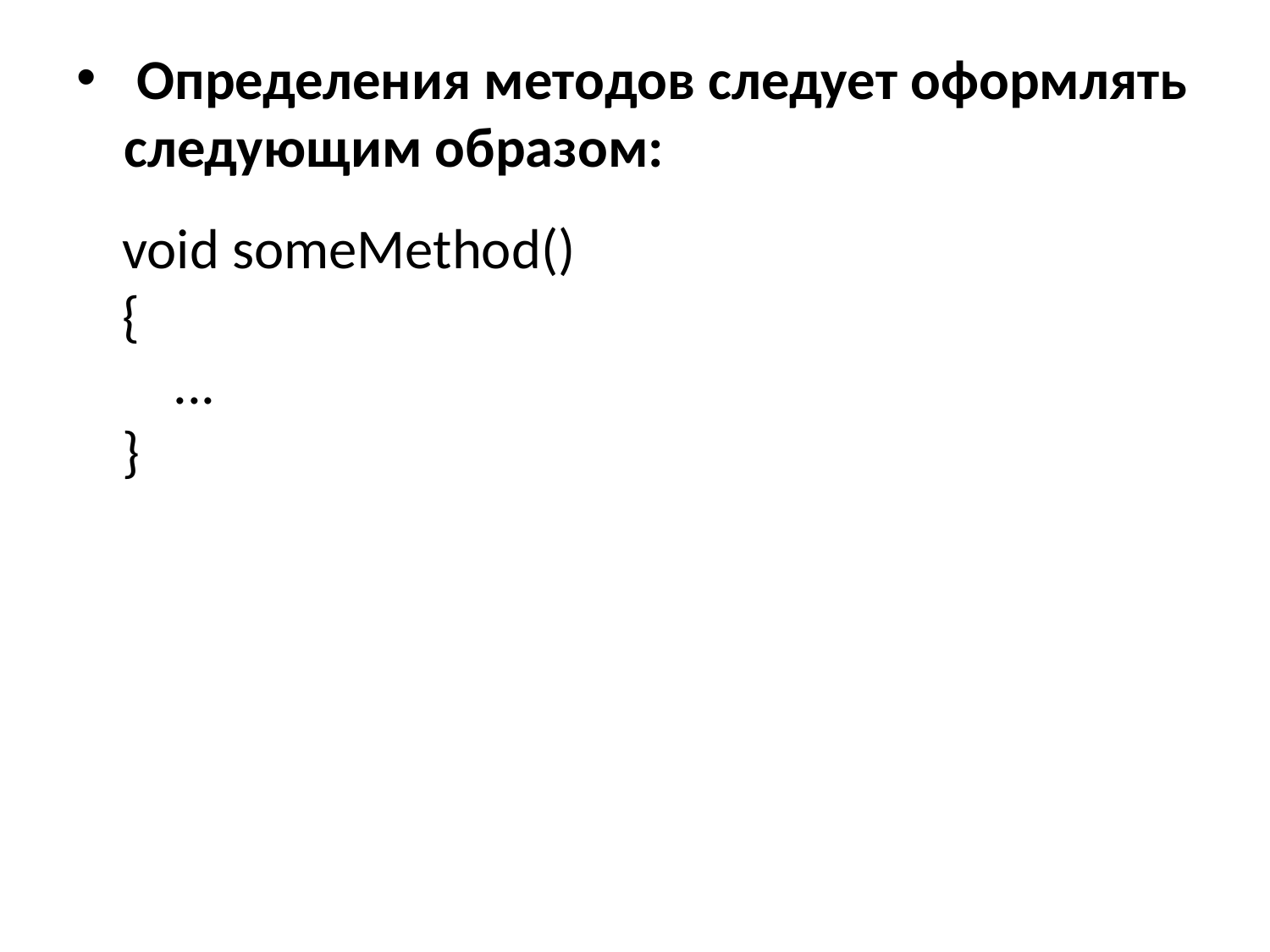

Определения методов следует оформлять следующим образом:

#
void someMethod()
{
    ...
}